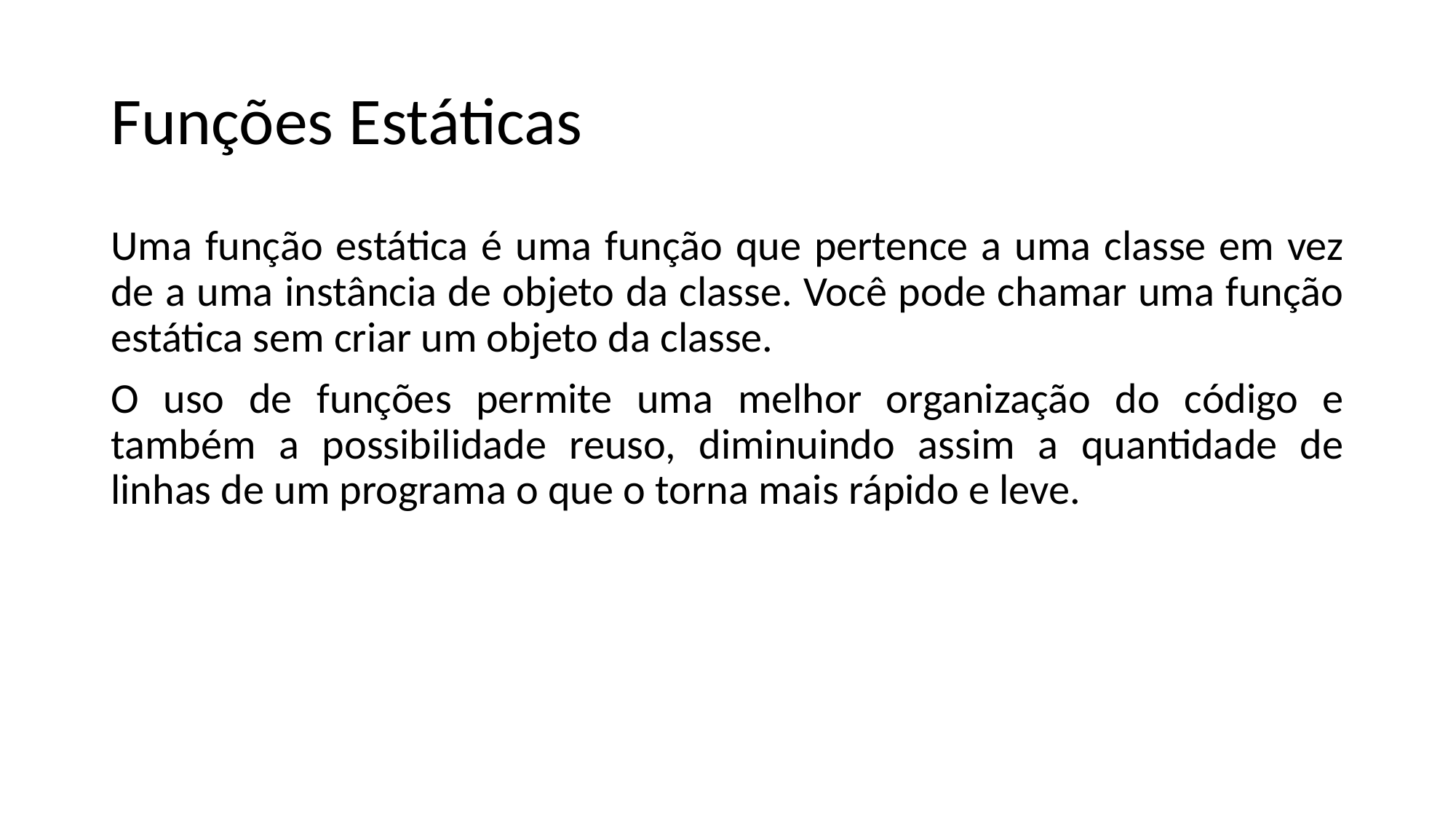

# Funções Estáticas
Uma função estática é uma função que pertence a uma classe em vez de a uma instância de objeto da classe. Você pode chamar uma função estática sem criar um objeto da classe.
O uso de funções permite uma melhor organização do código e também a possibilidade reuso, diminuindo assim a quantidade de linhas de um programa o que o torna mais rápido e leve.